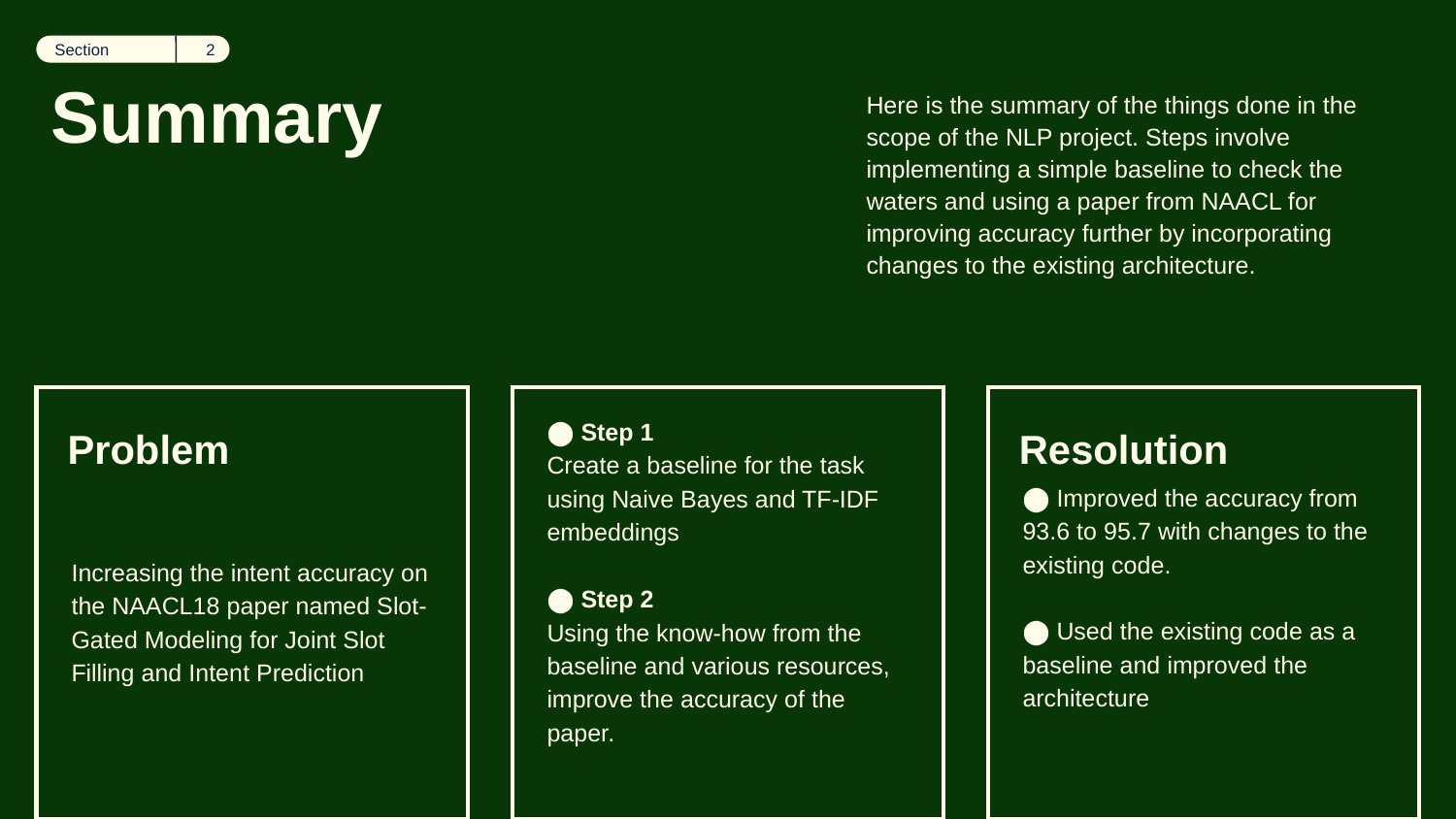

2
Section
12
Section
# Summary
Here is the summary of the things done in the scope of the NLP project. Steps involve implementing a simple baseline to check the waters and using a paper from NAACL for improving accuracy further by incorporating changes to the existing architecture.
Problem
Resolution
⬤ Improved the accuracy from 93.6 to 95.7 with changes to the existing code.

⬤ Used the existing code as a baseline and improved the architecture
Increasing the intent accuracy on the NAACL18 paper named Slot-Gated Modeling for Joint Slot Filling and Intent Prediction

⬤ Step 1
Create a baseline for the task using Naive Bayes and TF-IDF embeddings

⬤ Step 2
Using the know-how from the baseline and various resources, improve the accuracy of the paper.